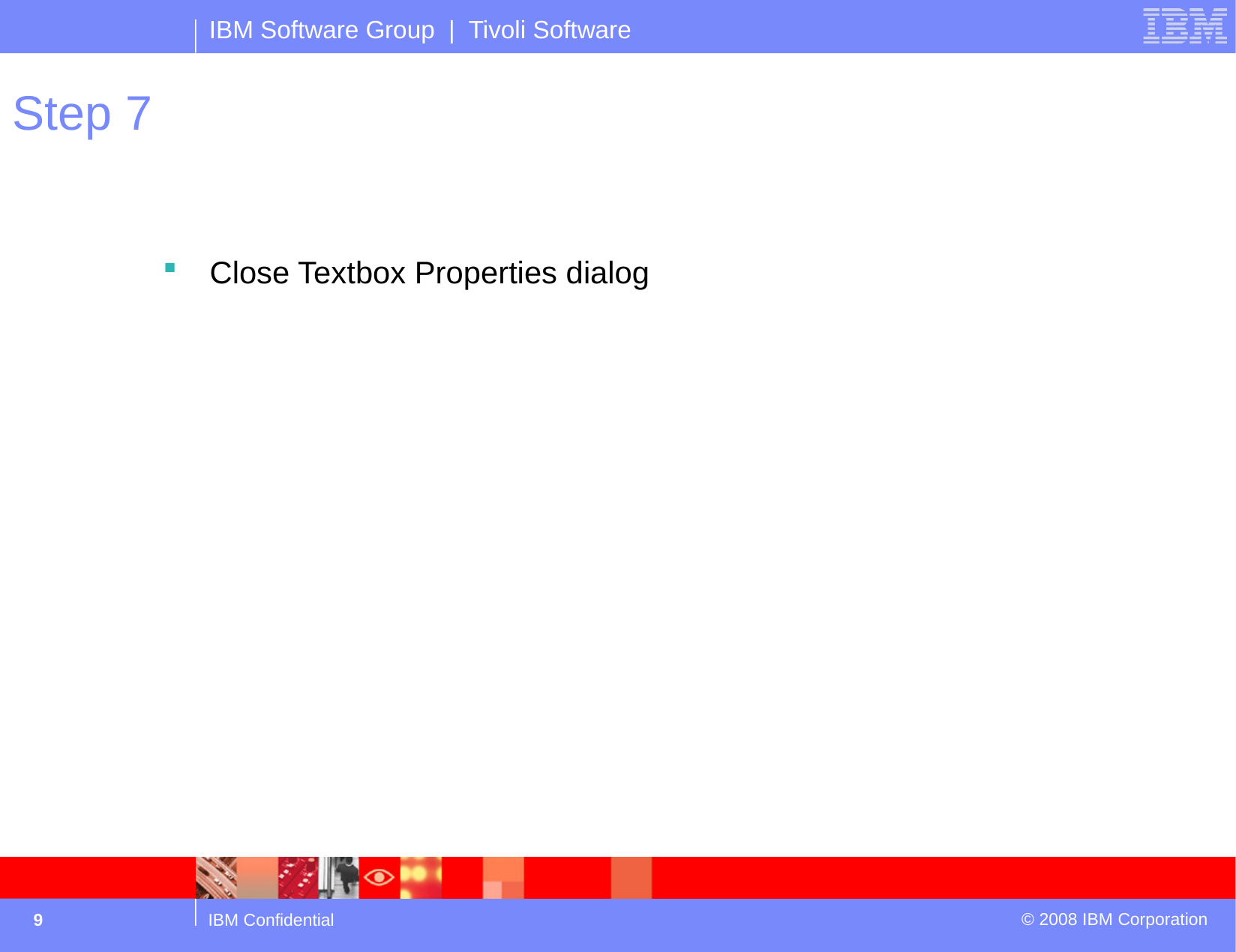

# Step 7
Close Textbox Properties dialog

9